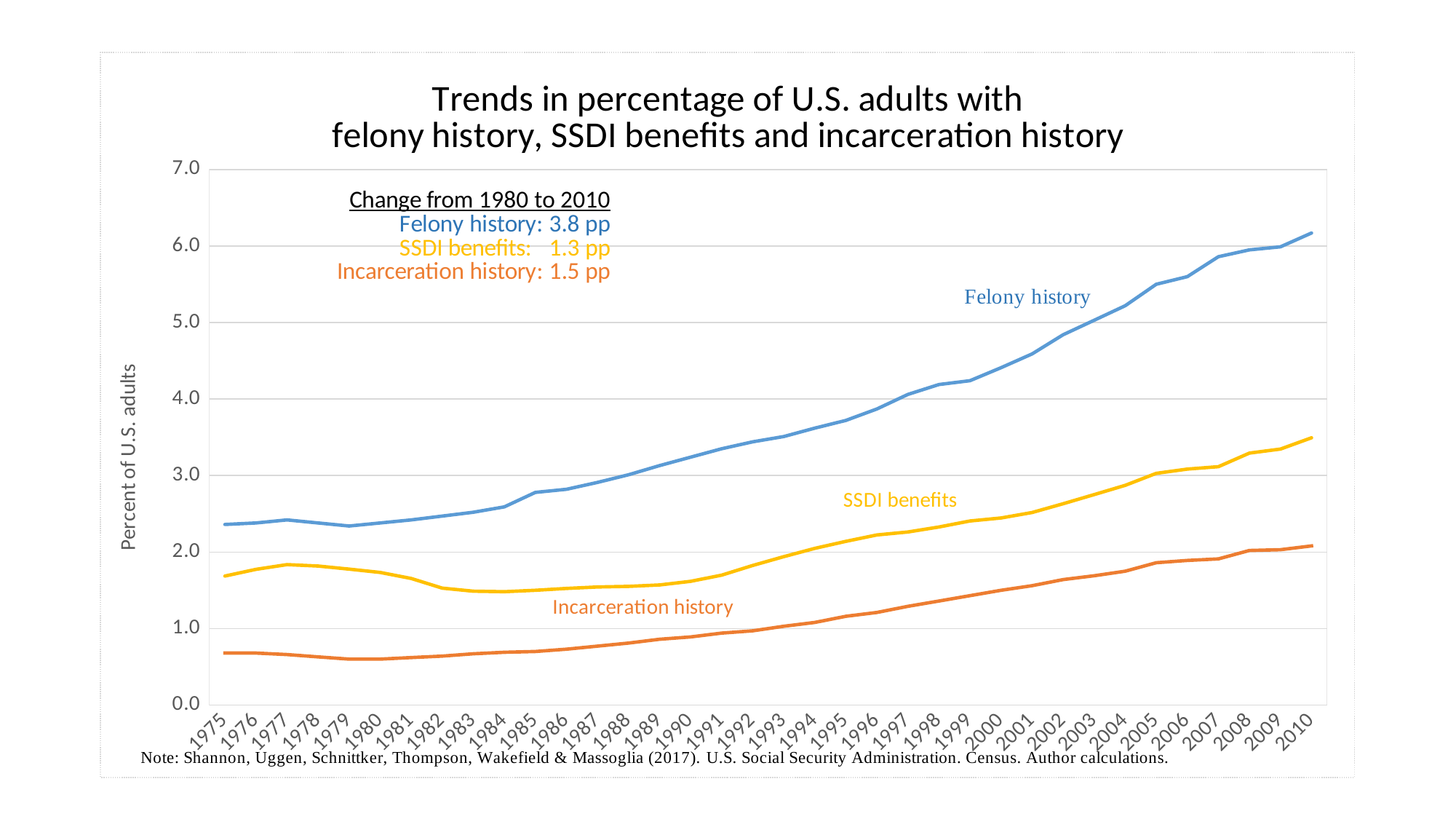

### Chart: Trends in percentage of U.S. adults with
felony history, SSDI benefits and incarceration history

| Category | Felony history | SSDI Beneficiary | Incarceration history |
|---|---|---|---|
| 1975 | 2.36 | 1.6863196319325318 | 0.6799999999999999 |
| 1976 | 2.3800000000000003 | 1.7738472607905402 | 0.6799999999999999 |
| 1977 | 2.42 | 1.8354512988425558 | 0.66 |
| 1978 | 2.3800000000000003 | 1.8169130125735042 | 0.63 |
| 1979 | 2.34 | 1.7768333987867095 | 0.6 |
| 1980 | 2.3800000000000003 | 1.7332837905756089 | 0.6 |
| 1981 | 2.42 | 1.6542238281789396 | 0.62 |
| 1982 | 2.4699999999999998 | 1.5282445717937416 | 0.64 |
| 1983 | 2.52 | 1.488168828822726 | 0.67 |
| 1984 | 2.59 | 1.4815694092795701 | 0.69 |
| 1985 | 2.78 | 1.5000824778302861 | 0.7000000000000001 |
| 1986 | 2.82 | 1.5239219394055081 | 0.73 |
| 1987 | 2.91 | 1.5432238359943218 | 0.77 |
| 1988 | 3.01 | 1.5508863395166594 | 0.8099999999999999 |
| 1989 | 3.1300000000000003 | 1.5696640882730468 | 0.86 |
| 1990 | 3.2399999999999998 | 1.6168698861553448 | 0.89 |
| 1991 | 3.35 | 1.6983097963035365 | 0.9400000000000001 |
| 1992 | 3.44 | 1.8245247010292942 | 0.97 |
| 1993 | 3.51 | 1.9394936885677552 | 1.03 |
| 1994 | 3.62 | 2.0481095169782844 | 1.08 |
| 1995 | 3.7199999999999998 | 2.139530682268608 | 1.16 |
| 1996 | 3.8699999999999997 | 2.2235089782466106 | 1.21 |
| 1997 | 4.06 | 2.262014899558284 | 1.29 |
| 1998 | 4.19 | 2.3269930365481595 | 1.3599999999999999 |
| 1999 | 4.24 | 2.405976607939363 | 1.43 |
| 2000 | 4.41 | 2.4452265589909996 | 1.5 |
| 2001 | 4.590000000000001 | 2.516871201507835 | 1.5599999999999998 |
| 2002 | 4.84 | 2.6312994357090034 | 1.6400000000000001 |
| 2003 | 5.029999999999999 | 2.7513110743056033 | 1.69 |
| 2004 | 5.220000000000001 | 2.8718319684107447 | 1.7500000000000002 |
| 2005 | 5.5 | 3.0285719861680276 | 1.8599999999999999 |
| 2006 | 5.6000000000000005 | 3.0838714392211384 | 1.8900000000000001 |
| 2007 | 5.86 | 3.1161291131711057 | 1.91 |
| 2008 | 5.949999999999999 | 3.2932715517895996 | 2.02 |
| 2009 | 5.99 | 3.3457783113481976 | 2.03 |
| 2010 | 6.17 | 3.4933328903523146 | 2.08 |